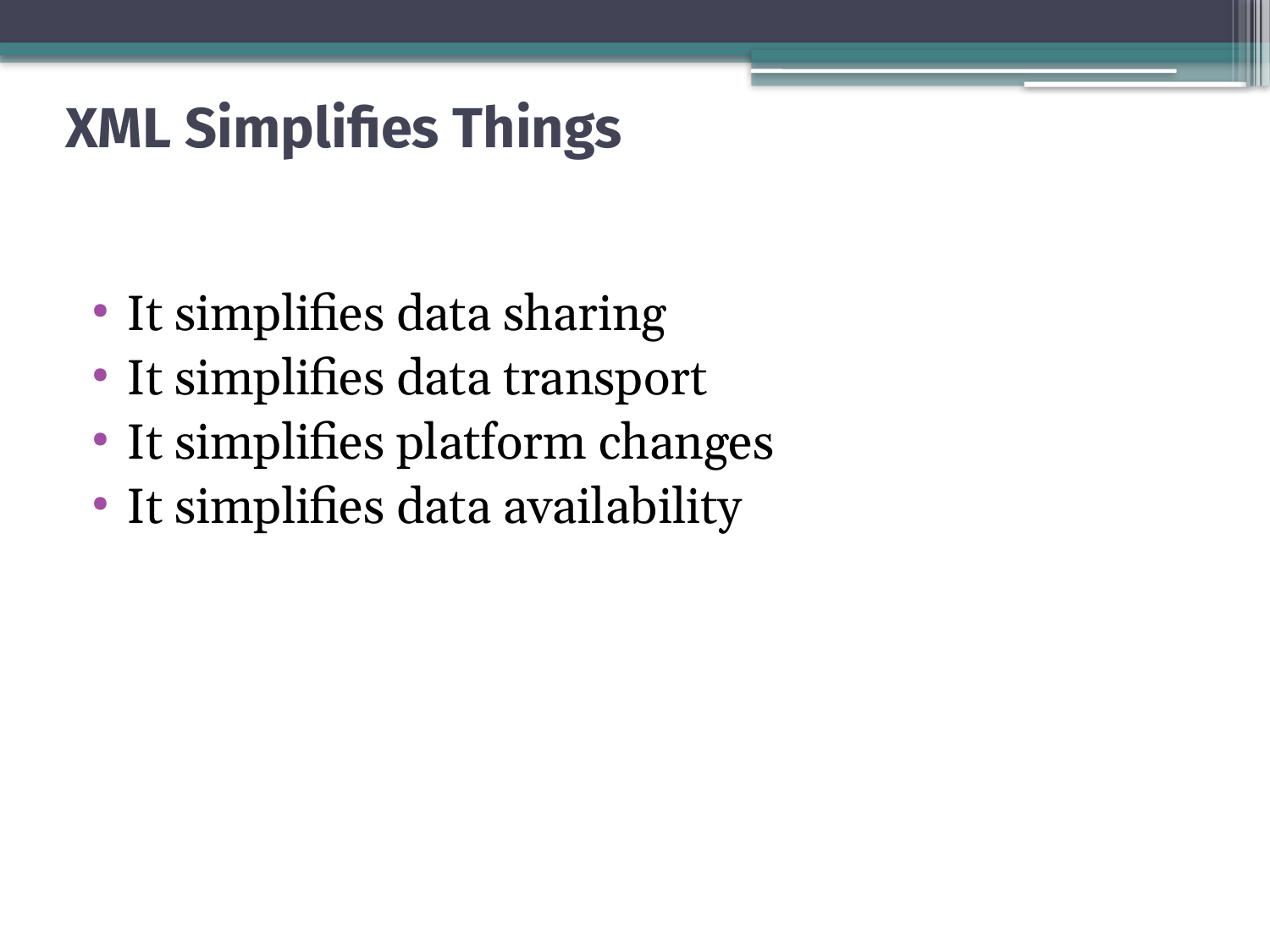

# XML Simplifies Things
It simplifies data sharing
It simplifies data transport
It simplifies platform changes
It simplifies data availability